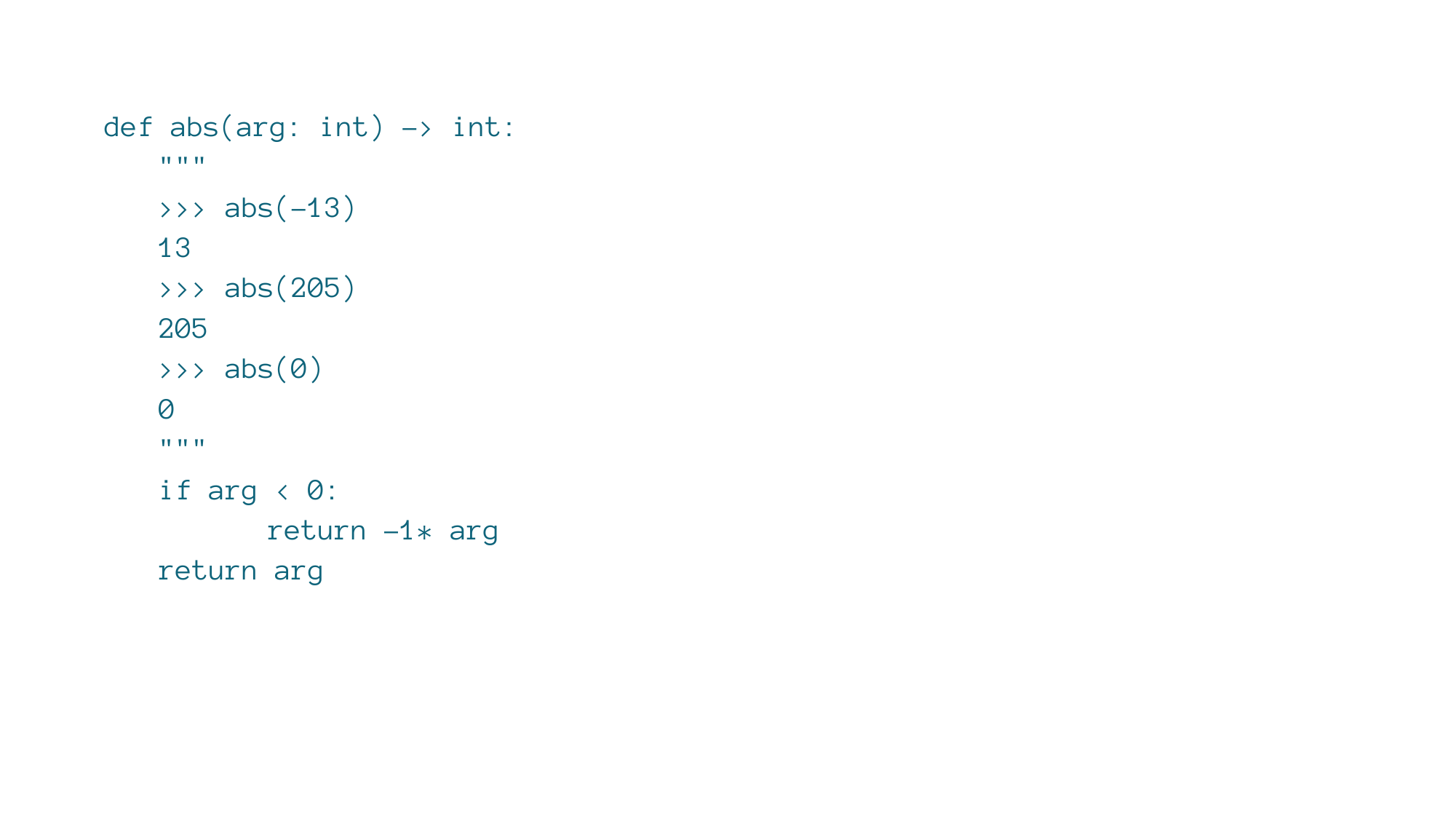

def abs(arg: int) -> int:
"""
>>> abs(-13)
13
>>> abs(205)
205
>>> abs(0)
0
"""
if arg < 0:
	return -1* arg
return arg